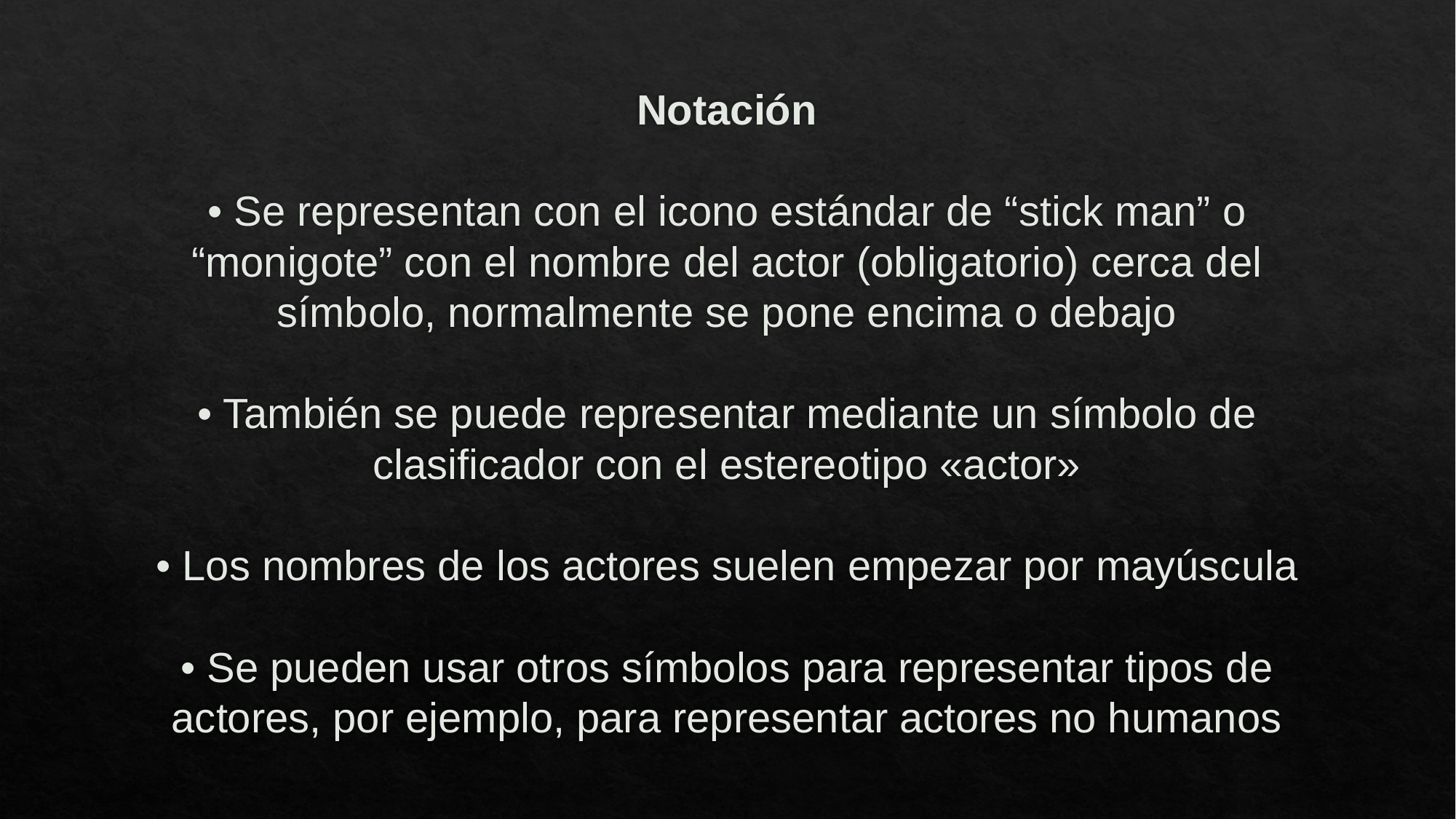

# Notación • Se representan con el icono estándar de “stick man” o “monigote” con el nombre del actor (obligatorio) cerca del símbolo, normalmente se pone encima o debajo • También se puede representar mediante un símbolo de clasificador con el estereotipo «actor» • Los nombres de los actores suelen empezar por mayúscula • Se pueden usar otros símbolos para representar tipos de actores, por ejemplo, para representar actores no humanos